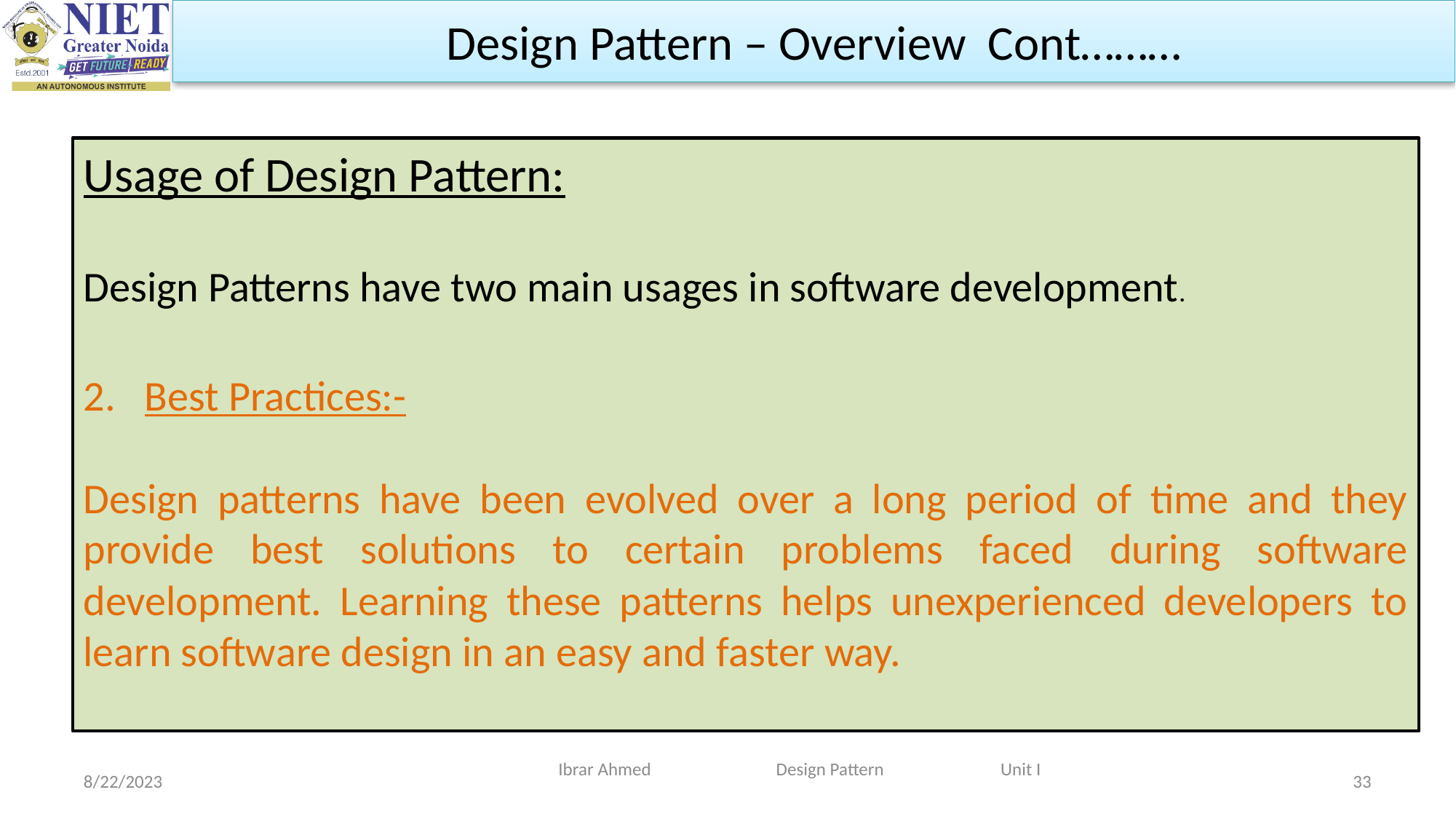

Design Pattern – Overview  Cont………
Usage of Design Pattern:

Design Patterns have two main usages in software development.

2.   Best Practices:-

Design patterns have been evolved over a long period of time and they provide best solutions to certain problems faced during software development. Learning these patterns helps unexperienced developers to learn software design in an easy and faster way.

Ibrar Ahmed                              Design Pattern                            Unit I
8/22/2023
33